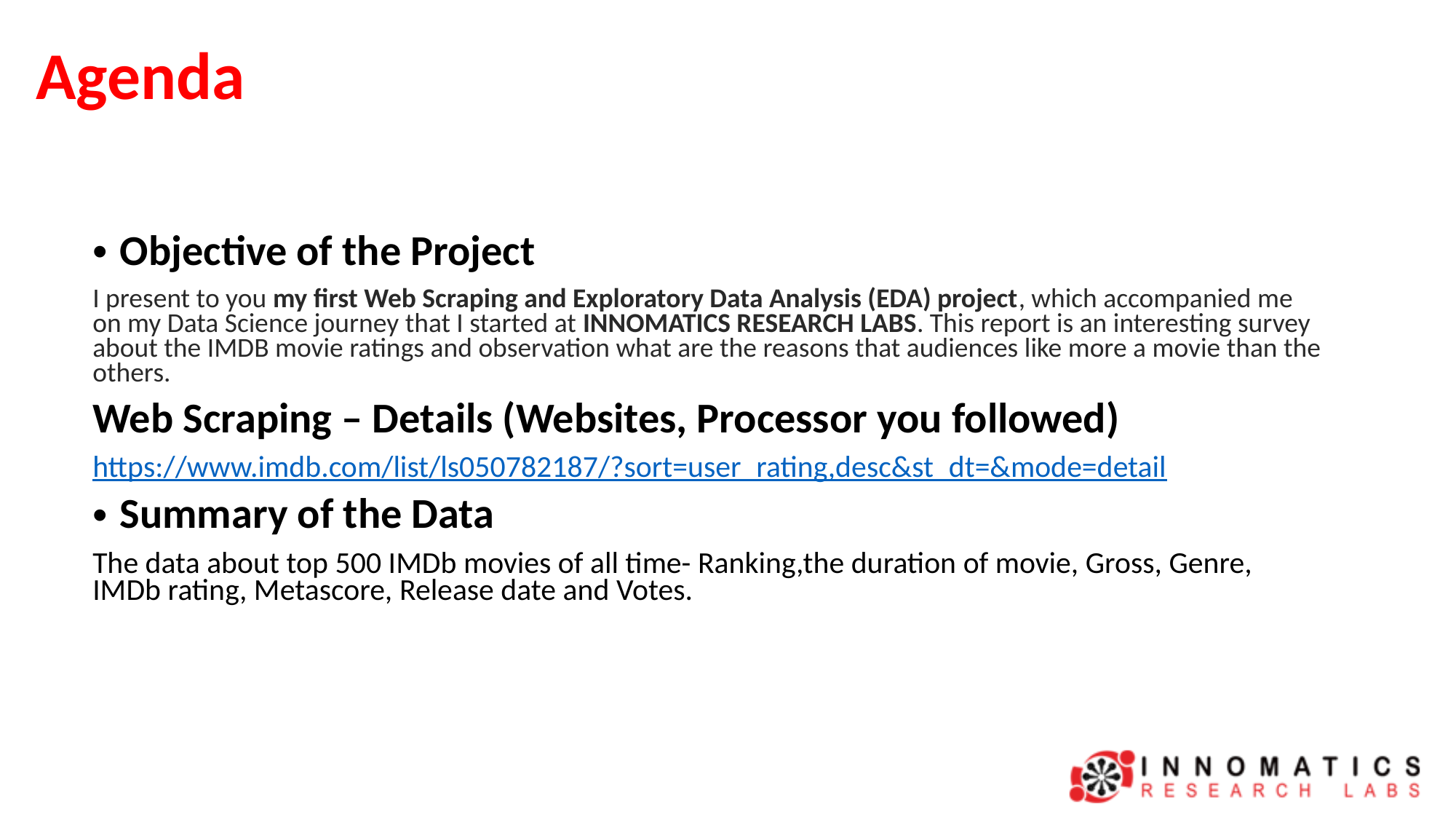

# Agenda
Objective of the Project
I present to you my first Web Scraping and Exploratory Data Analysis (EDA) project, which accompanied me on my Data Science journey that I started at INNOMATICS RESEARCH LABS. This report is an interesting survey about the IMDB movie ratings and observation what are the reasons that audiences like more a movie than the others.
Web Scraping – Details (Websites, Processor you followed)
https://www.imdb.com/list/ls050782187/?sort=user_rating,desc&st_dt=&mode=detail
Summary of the Data
The data about top 500 IMDb movies of all time- Ranking,the duration of movie, Gross, Genre, IMDb rating, Metascore, Release date and Votes.